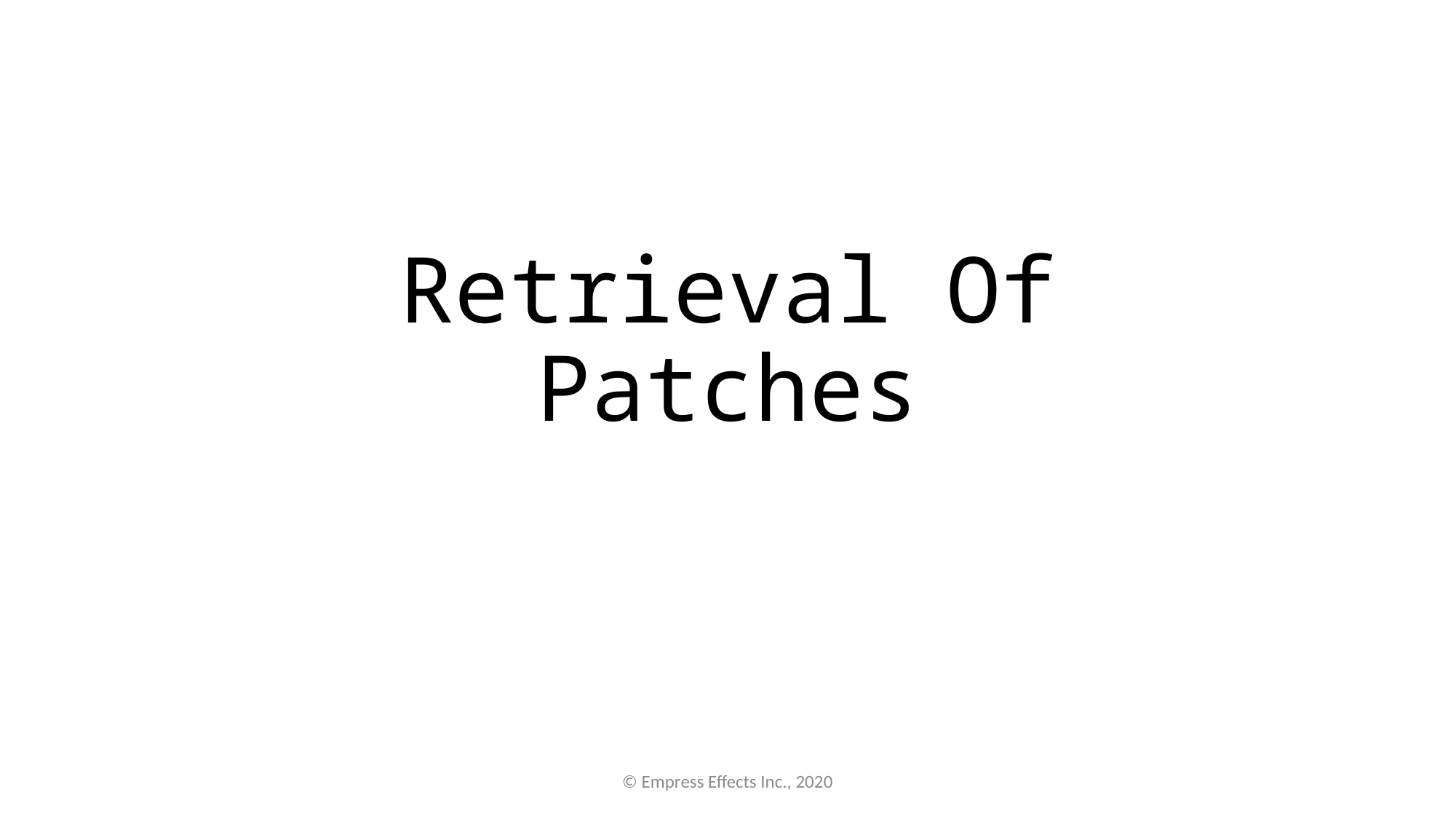

# Retrieval Of Patches
© Empress Effects Inc., 2020